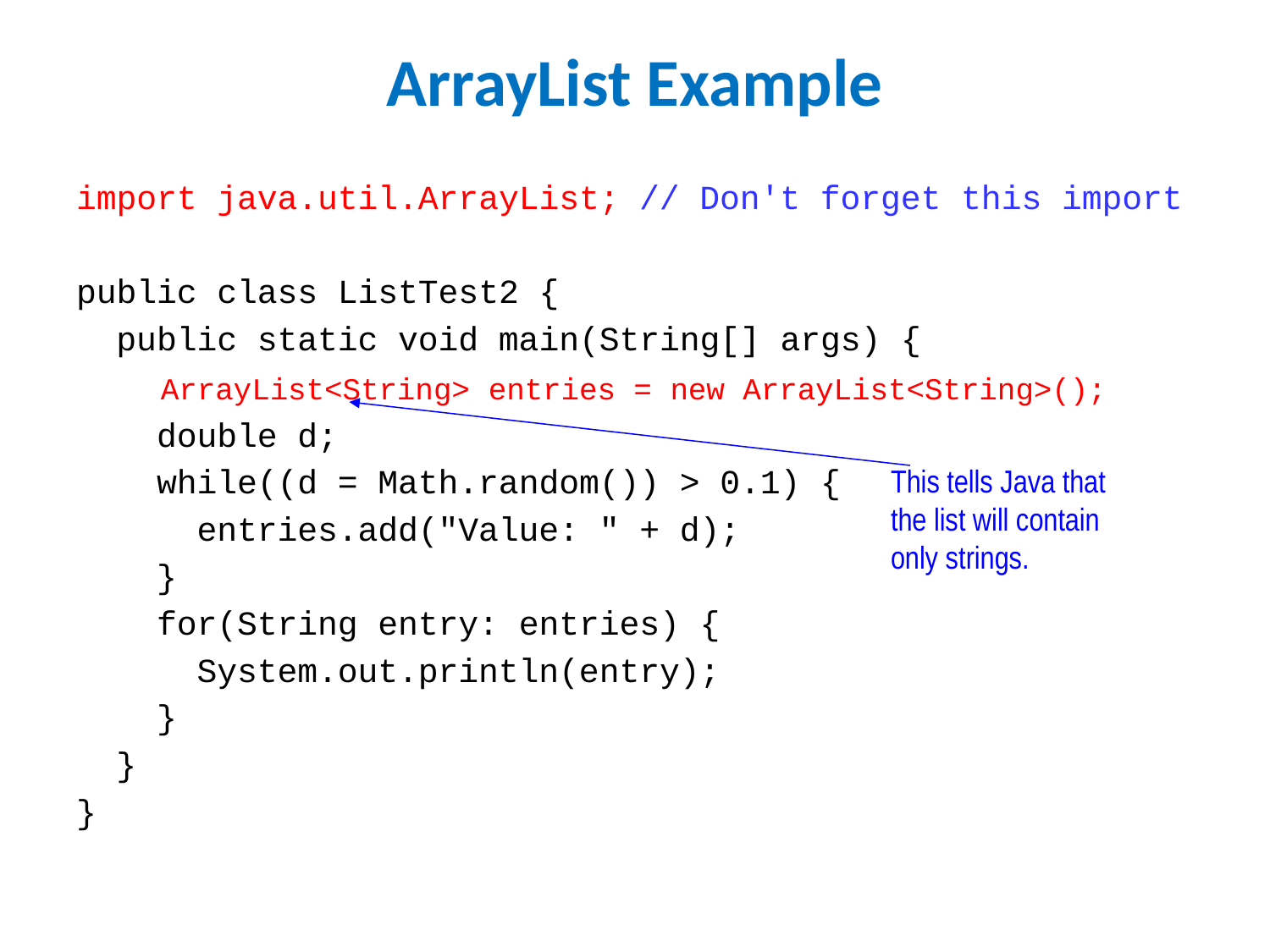

# ArrayList Example
import java.util.ArrayList; // Don't forget this import

public class ListTest2 {
  public static void main(String[] args) {
    ArrayList<String> entries = new ArrayList<String>();
    double d;
    while((d = Math.random()) > 0.1) {
      entries.add("Value: " + d);
    }
    for(String entry: entries) {
      System.out.println(entry);
    }
  }
}

This tells Java that the list will contain only strings.
26